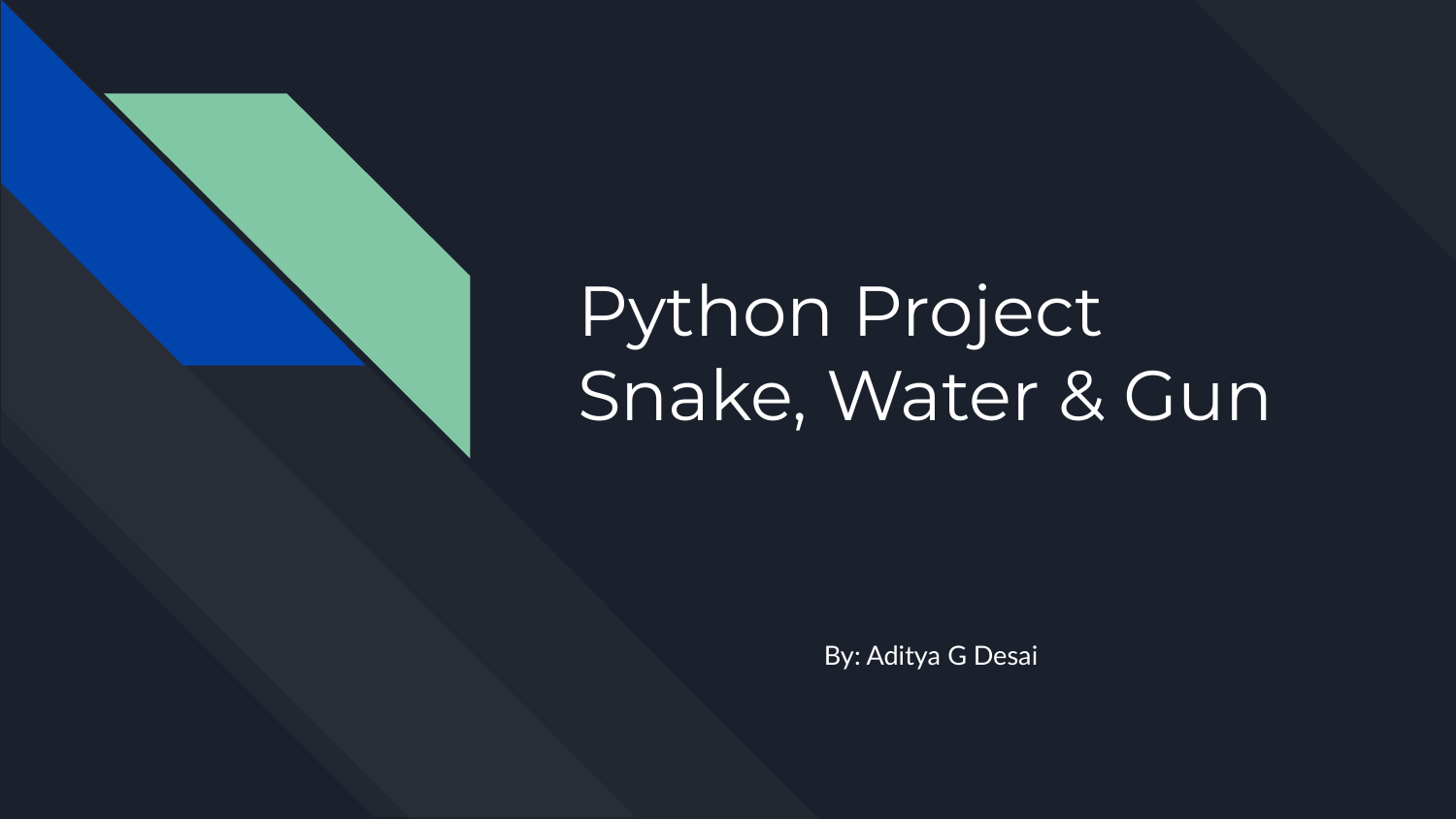

# Python Project
Snake, Water & Gun
By: Aditya G Desai